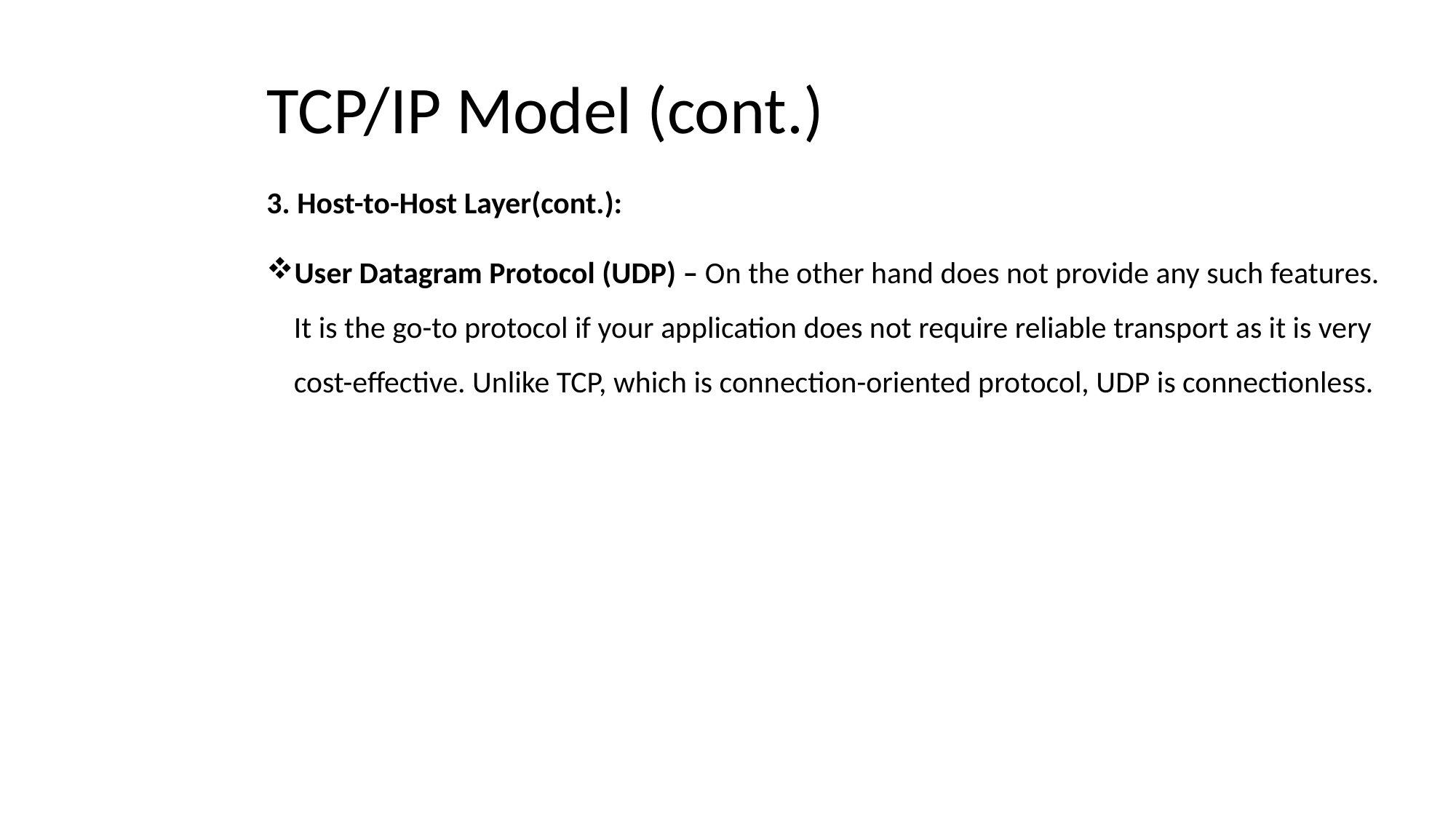

# TCP/IP Model (cont.)
3. Host-to-Host Layer(cont.):
User Datagram Protocol (UDP) – On the other hand does not provide any such features. It is the go-to protocol if your application does not require reliable transport as it is very cost-effective. Unlike TCP, which is connection-oriented protocol, UDP is connectionless.